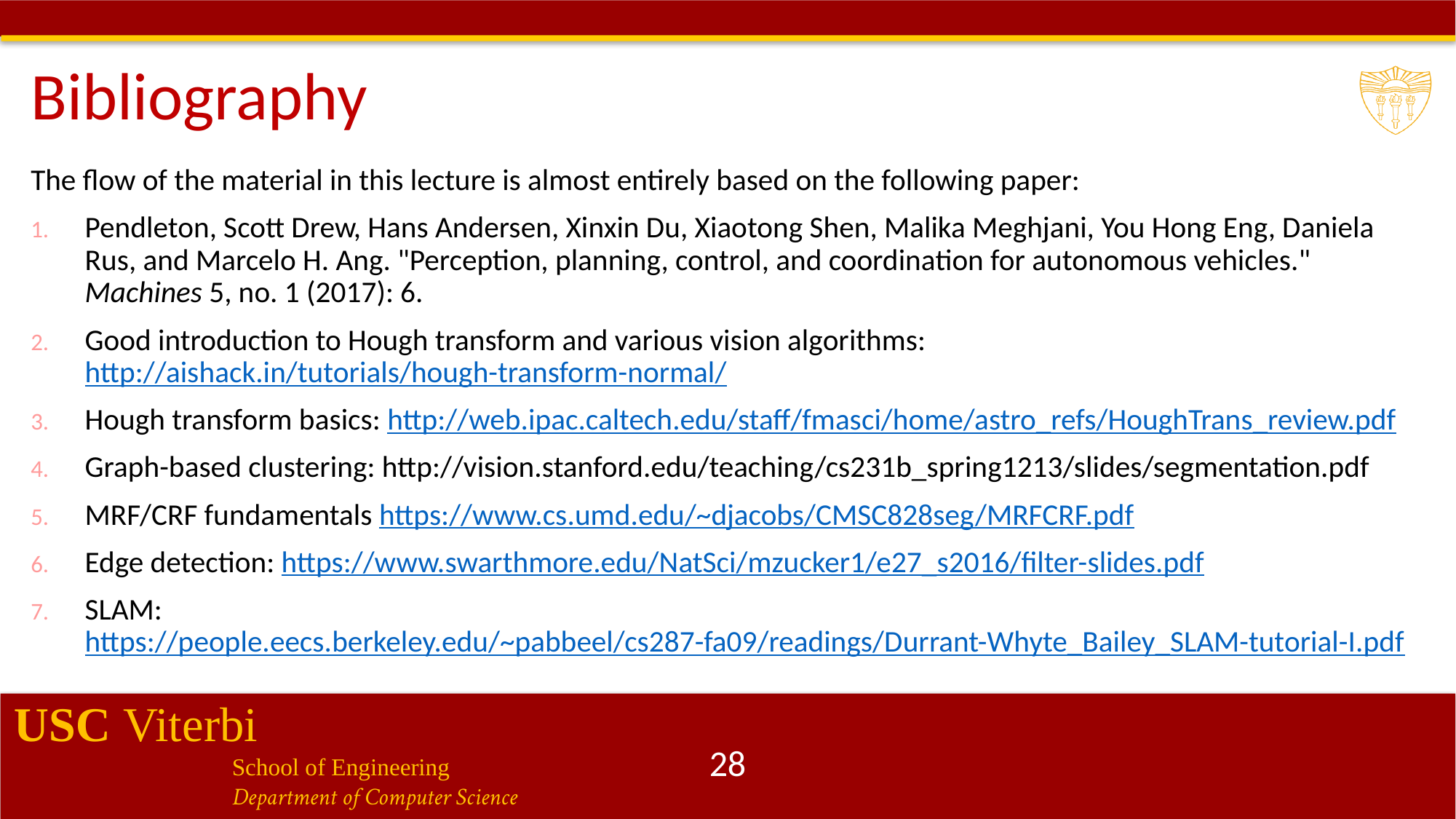

# Bibliography
The flow of the material in this lecture is almost entirely based on the following paper:
Pendleton, Scott Drew, Hans Andersen, Xinxin Du, Xiaotong Shen, Malika Meghjani, You Hong Eng, Daniela Rus, and Marcelo H. Ang. "Perception, planning, control, and coordination for autonomous vehicles." Machines 5, no. 1 (2017): 6.
Good introduction to Hough transform and various vision algorithms: http://aishack.in/tutorials/hough-transform-normal/
Hough transform basics: http://web.ipac.caltech.edu/staff/fmasci/home/astro_refs/HoughTrans_review.pdf
Graph-based clustering: http://vision.stanford.edu/teaching/cs231b_spring1213/slides/segmentation.pdf
MRF/CRF fundamentals https://www.cs.umd.edu/~djacobs/CMSC828seg/MRFCRF.pdf
Edge detection: https://www.swarthmore.edu/NatSci/mzucker1/e27_s2016/filter-slides.pdf
SLAM: https://people.eecs.berkeley.edu/~pabbeel/cs287-fa09/readings/Durrant-Whyte_Bailey_SLAM-tutorial-I.pdf

28